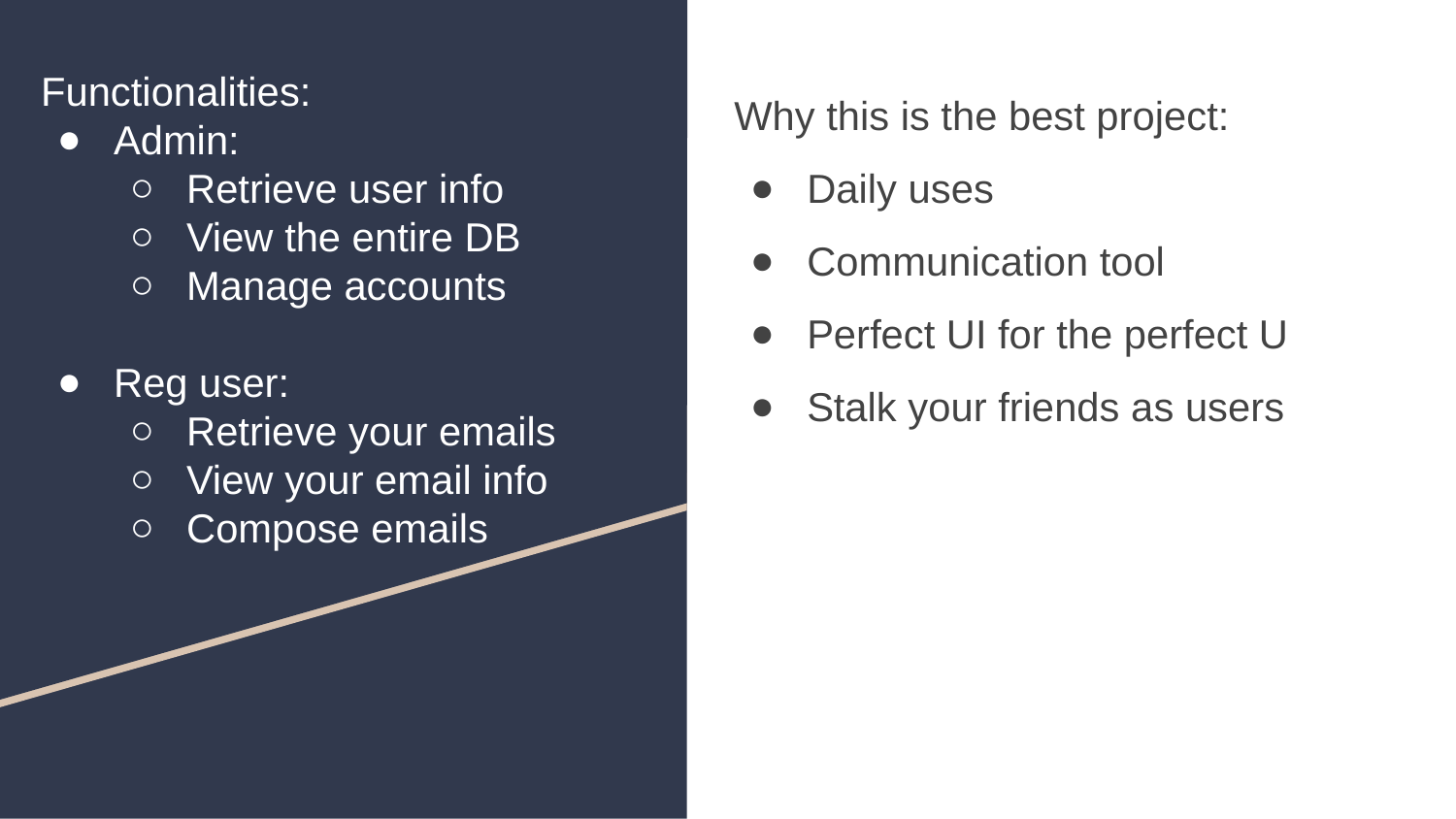

# Functionalities:
Admin:
Retrieve user info
View the entire DB
Manage accounts

Reg user:
Retrieve your emails
View your email info
Compose emails
Why this is the best project:
Daily uses
Communication tool
Perfect UI for the perfect U
Stalk your friends as users